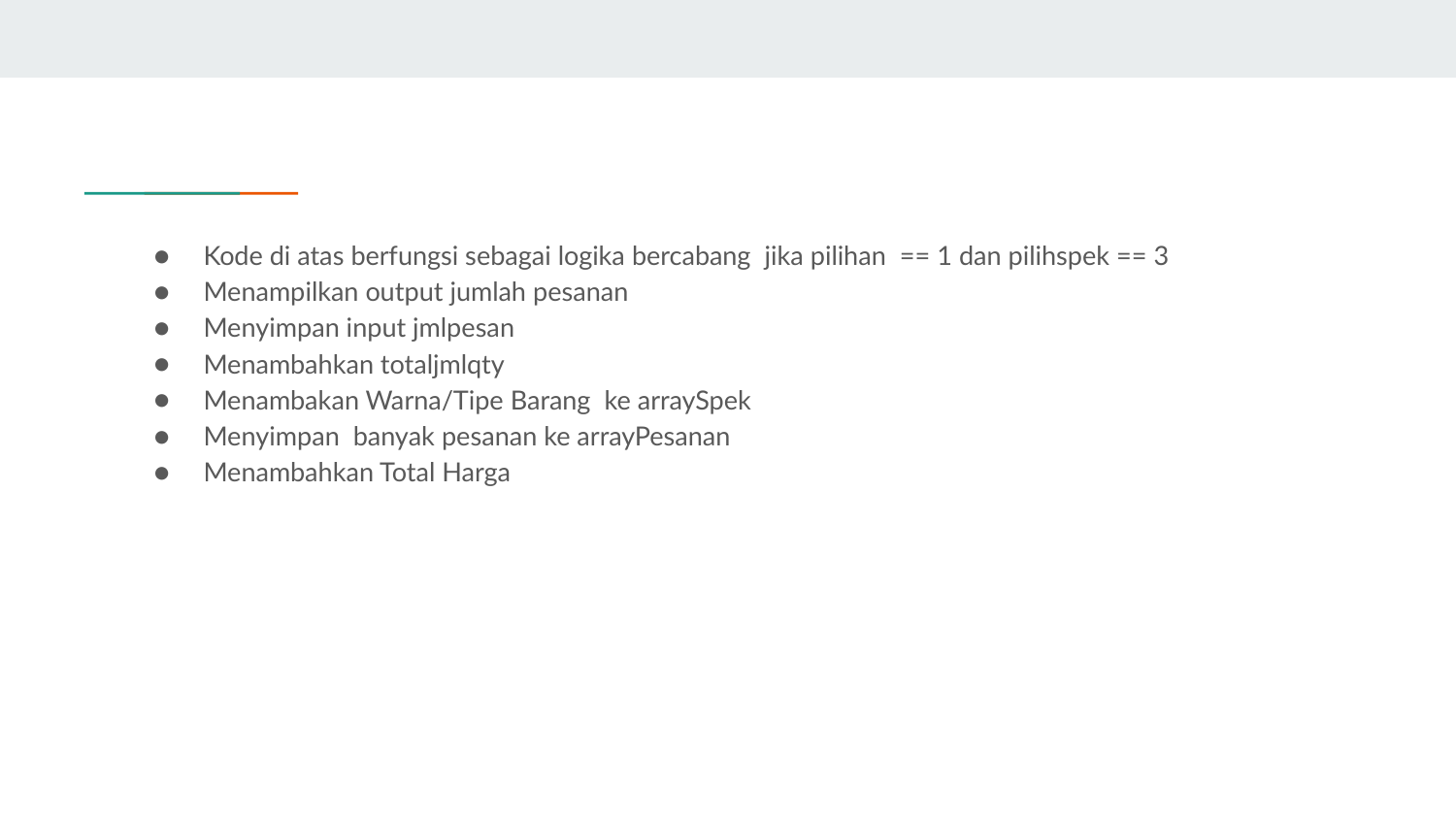

Kode di atas berfungsi sebagai logika bercabang  jika pilihan  == 1 dan pilihspek == 3
Menampilkan output jumlah pesanan
Menyimpan input jmlpesan
Menambahkan totaljmlqty
Menambakan Warna/Tipe Barang  ke arraySpek
Menyimpan  banyak pesanan ke arrayPesanan
Menambahkan Total Harga